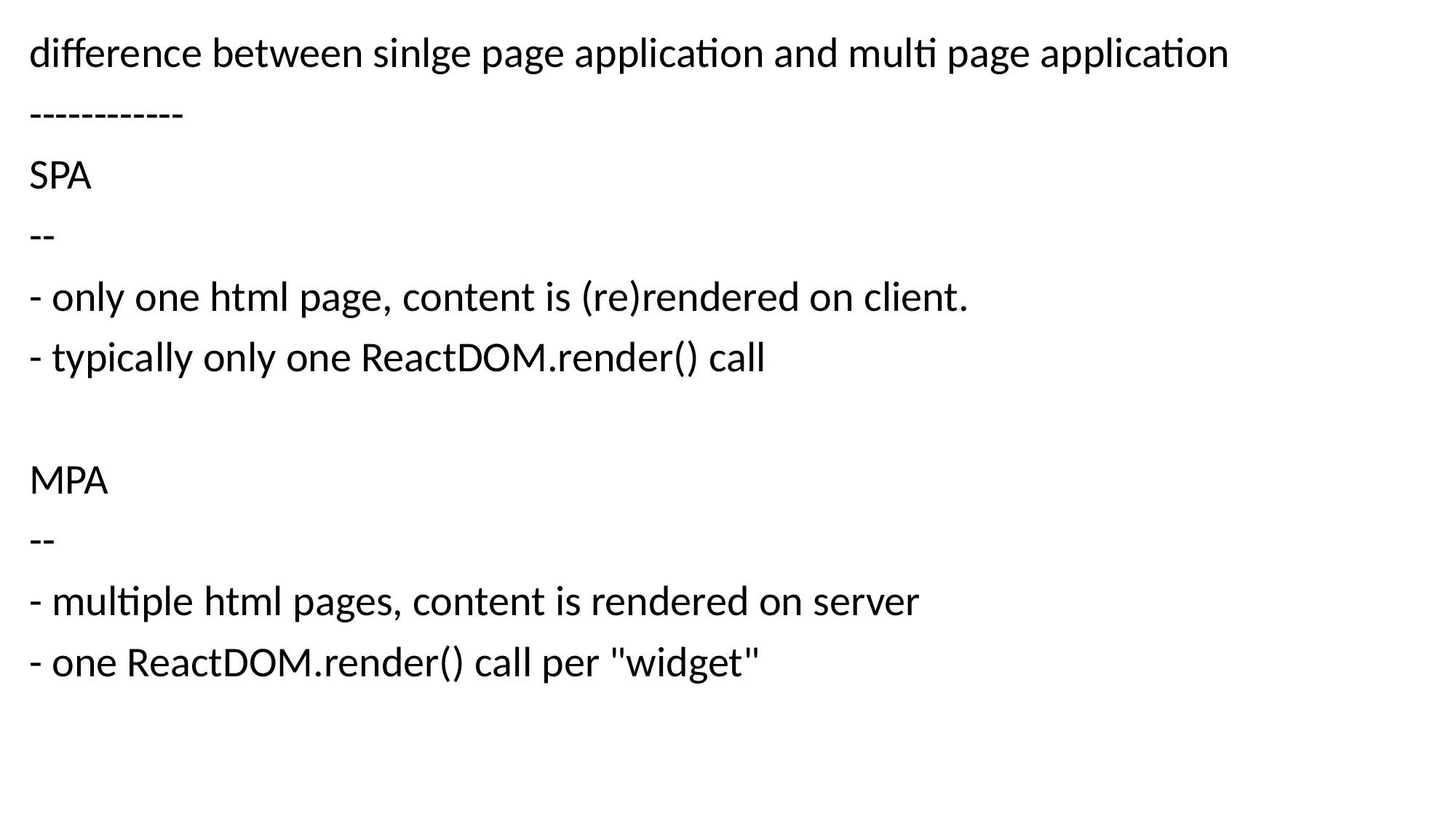

difference between sinlge page application and multi page application
------------
SPA
--
- only one html page, content is (re)rendered on client.
- typically only one ReactDOM.render() call

MPA
--
- multiple html pages, content is rendered on server
- one ReactDOM.render() call per "widget"